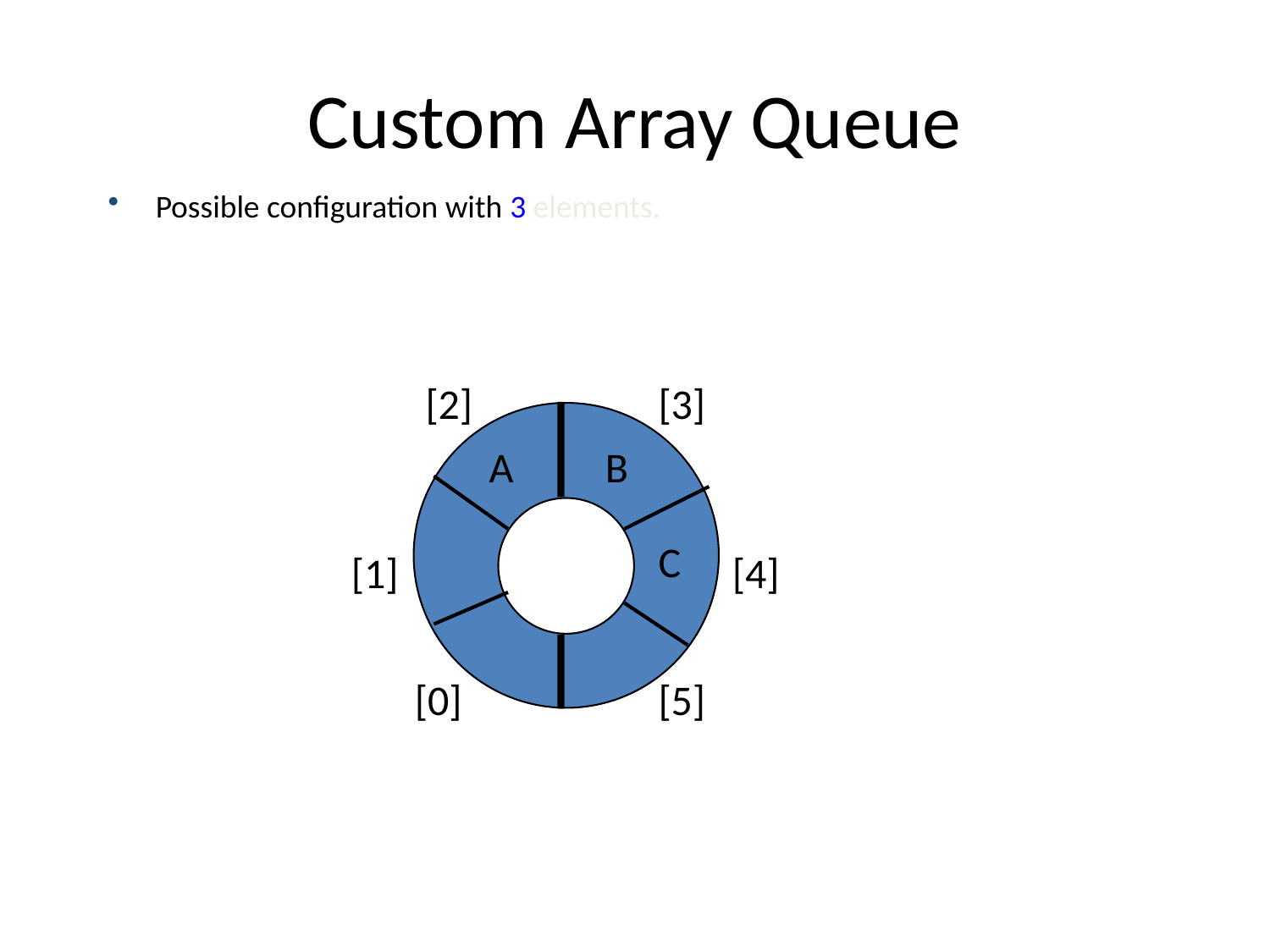

# Custom Array Queue
Possible configuration with 3 elements.
[2]
[3]

[1]
[4]

[0]
[5]
A
B
C